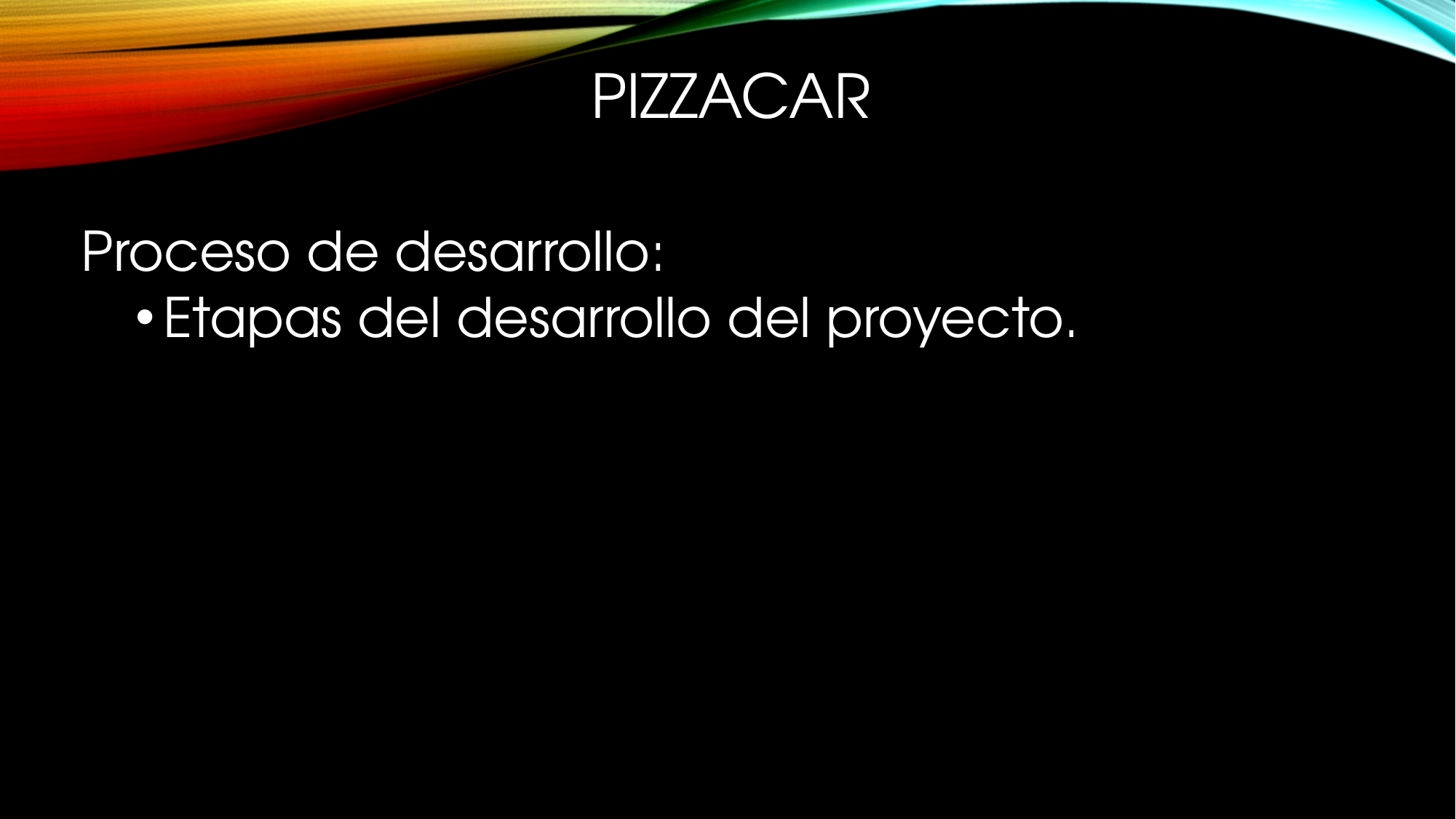

# pizzacar
Proceso de desarrollo:
Etapas del desarrollo del proyecto.